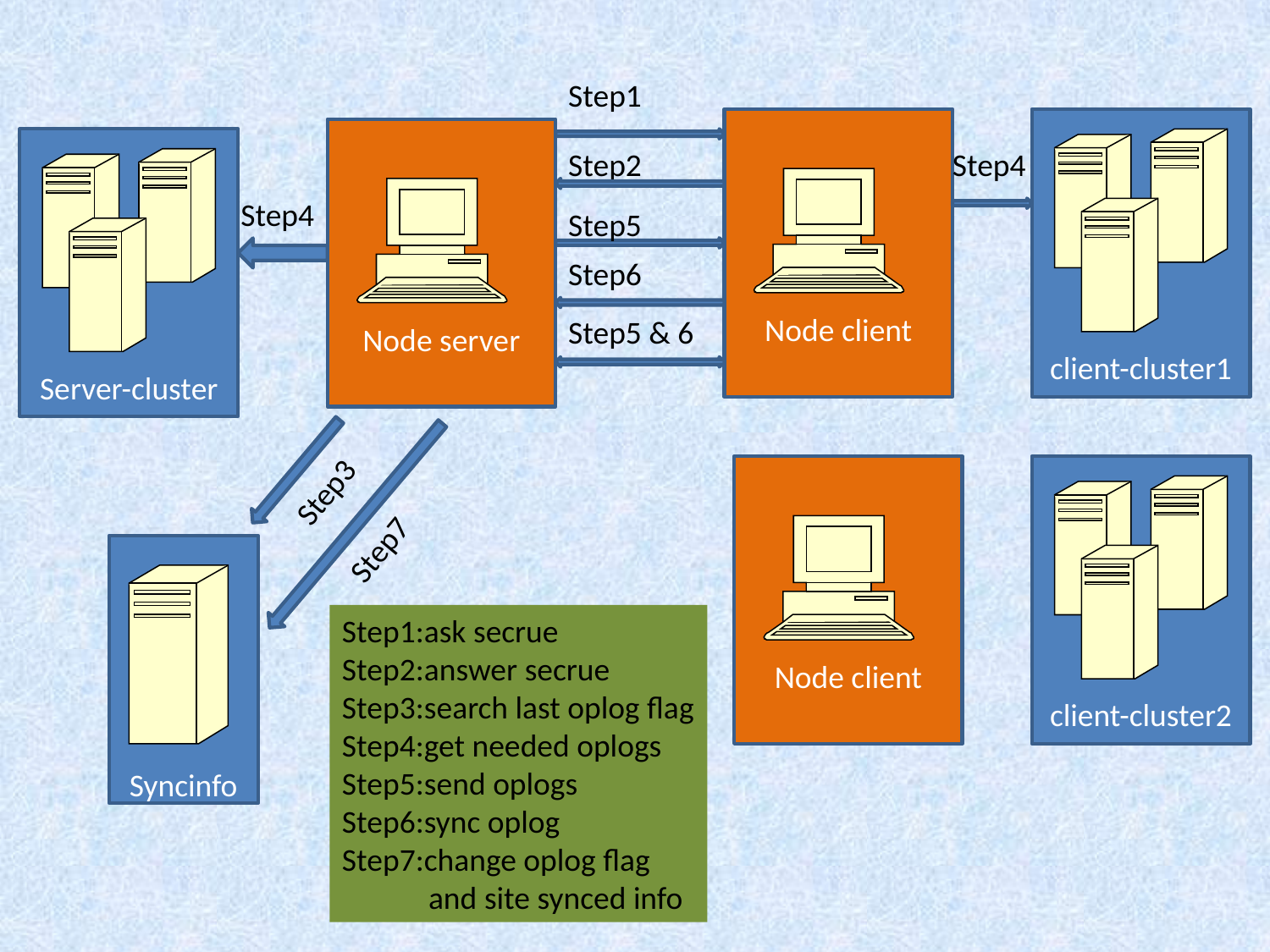

Step1

Node client

client-cluster1

Node server

Server-cluster

Step2
Step4

Step4
Step5

Step6

Step5 & 6

Step3

Node client

client-cluster2

Step7

Syncinfo

Step1:ask secrue
Step2:answer secrue
Step3:search last oplog flag
Step4:get needed oplogs
Step5:send oplogs
Step6:sync oplog
Step7:change oplog flag
            and site synced info